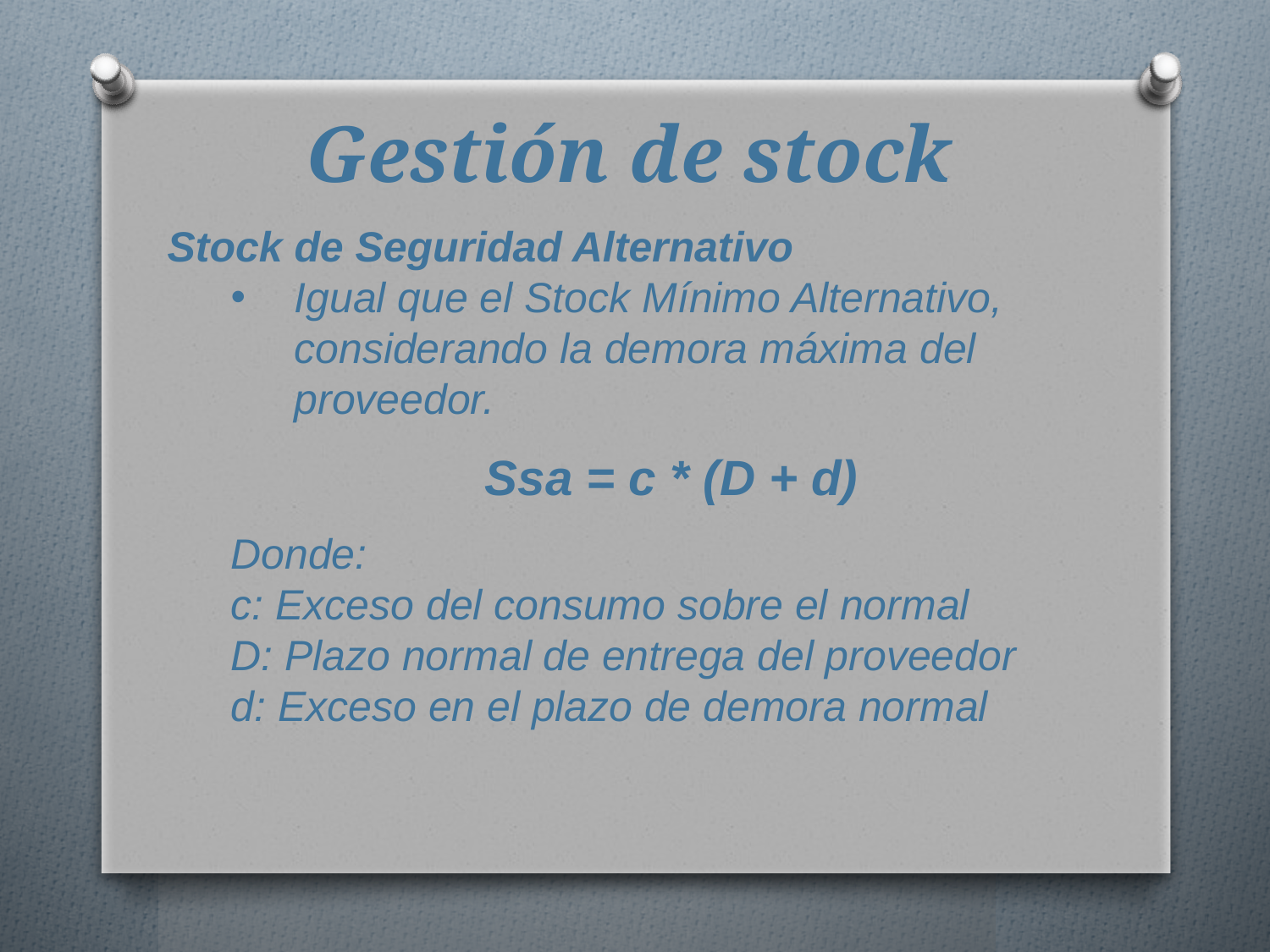

# Gestión de stock
Stock de Seguridad Alternativo
Igual que el Stock Mínimo Alternativo, considerando la demora máxima del proveedor.

Ssa = c * (D + d)

Donde:
c: Exceso del consumo sobre el normal
D: Plazo normal de entrega del proveedor
d: Exceso en el plazo de demora normal